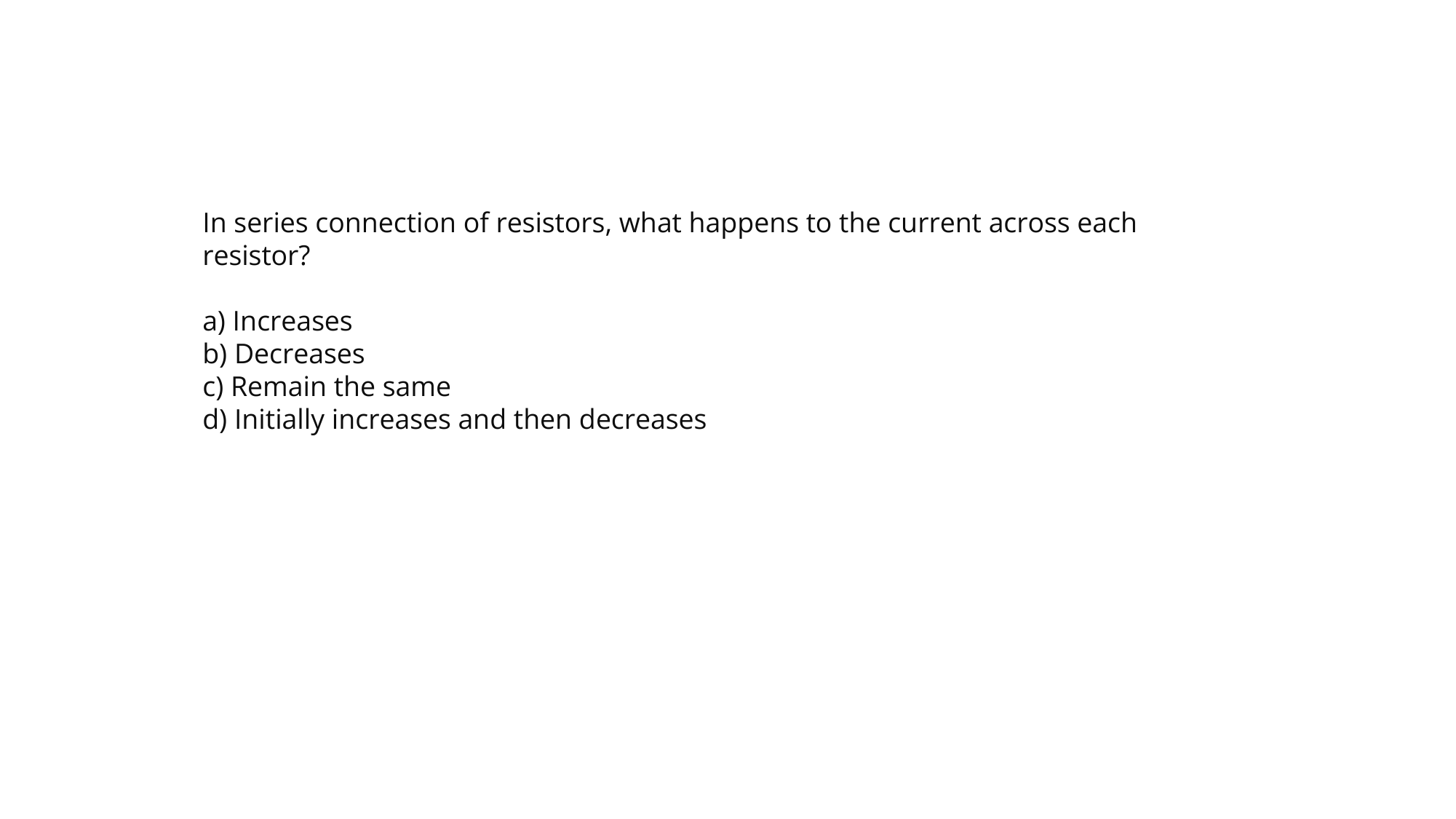

In series connection of resistors, what happens to the current across each resistor?
a) Increases
b) Decreases
c) Remain the same
d) Initially increases and then decreases